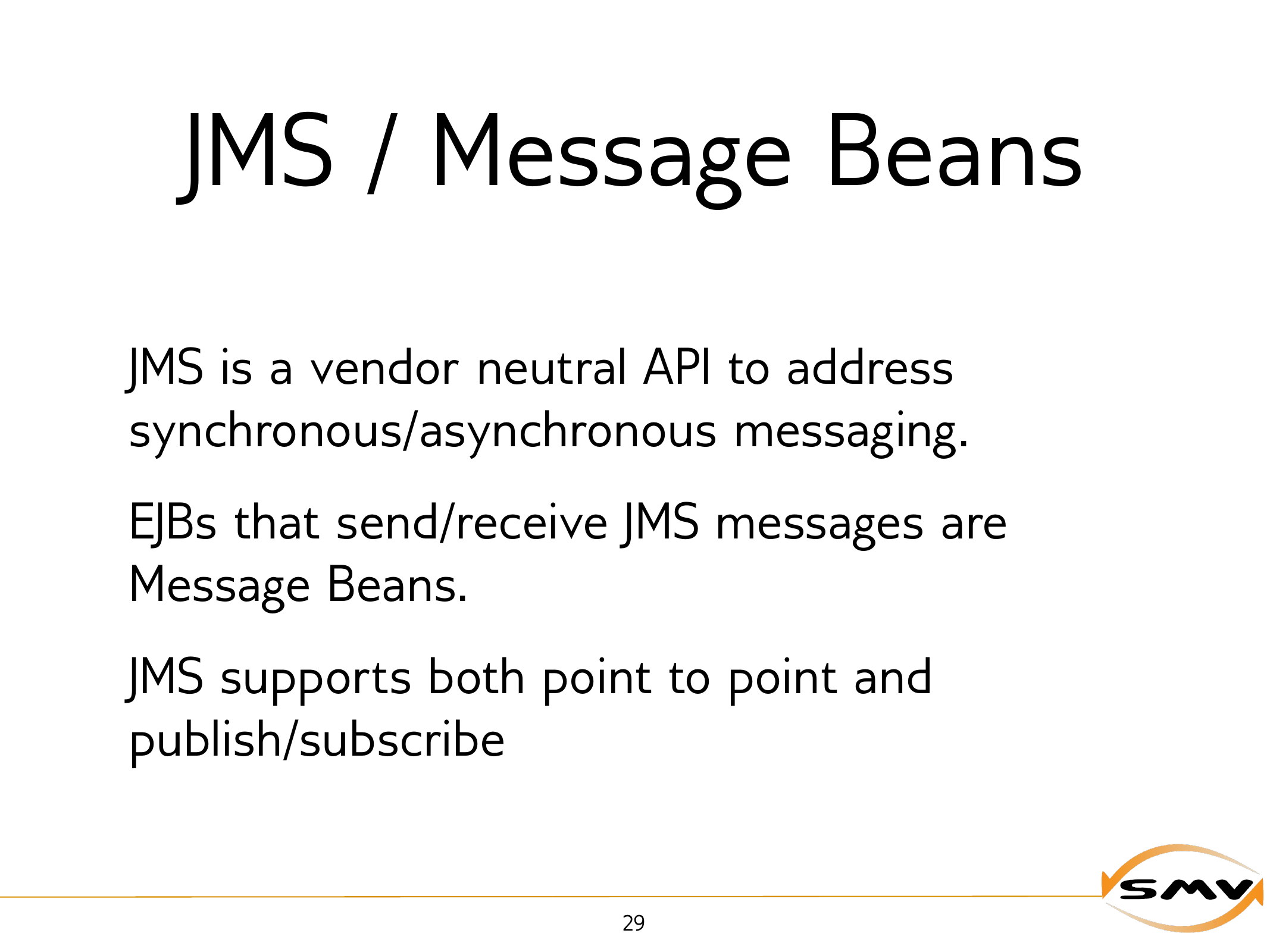

# JMS / Message Beans
JMS is a vendor neutral API to address synchronous/asynchronous messaging.
EJBs that send/receive JMS messages are Message Beans.
JMS supports both point to point and publish/subscribe
29